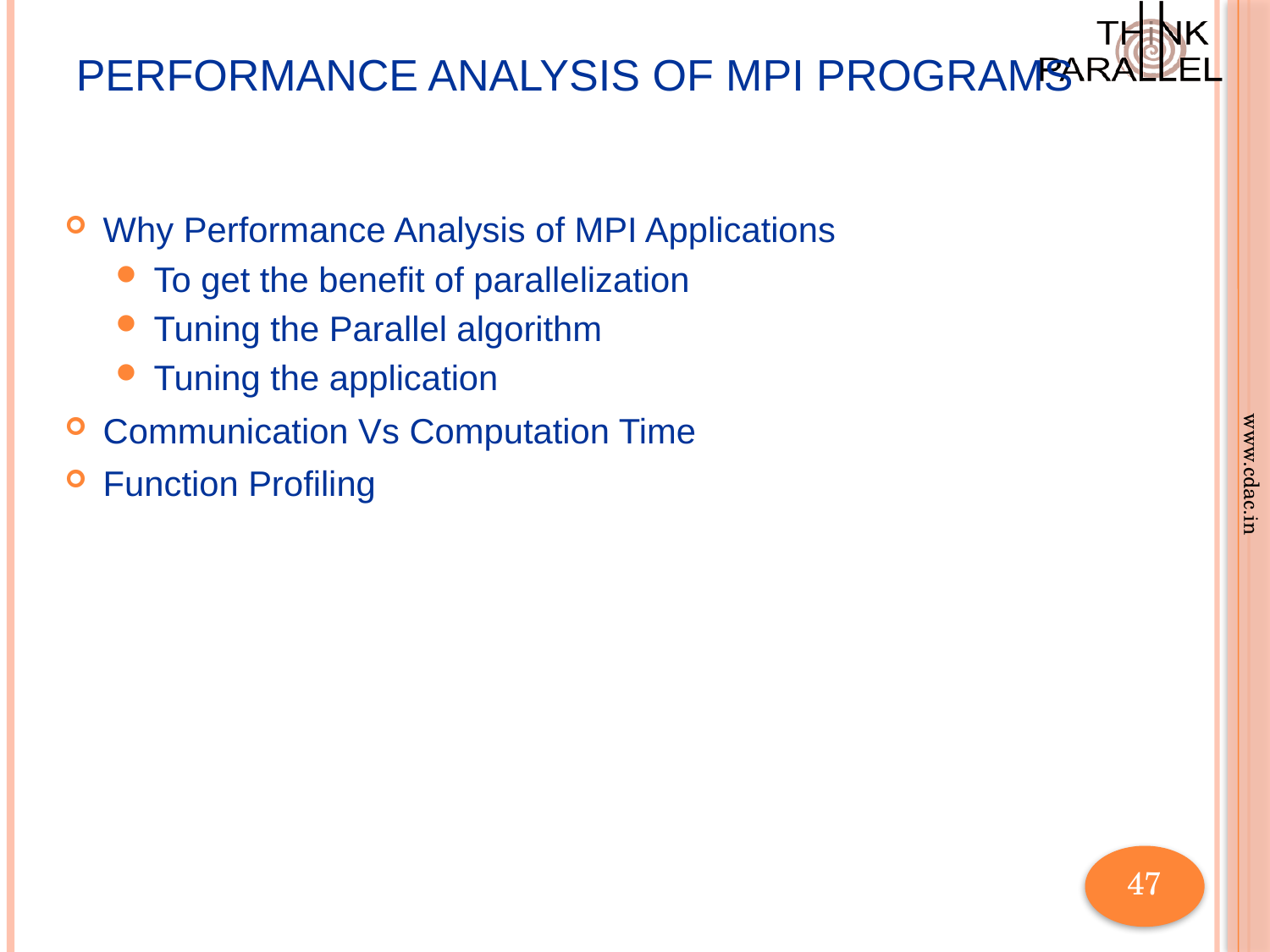

# Performance Analysis of MPI Programs
Why Performance Analysis of MPI Applications
To get the benefit of parallelization
Tuning the Parallel algorithm
Tuning the application
Communication Vs Computation Time
Function Profiling

47